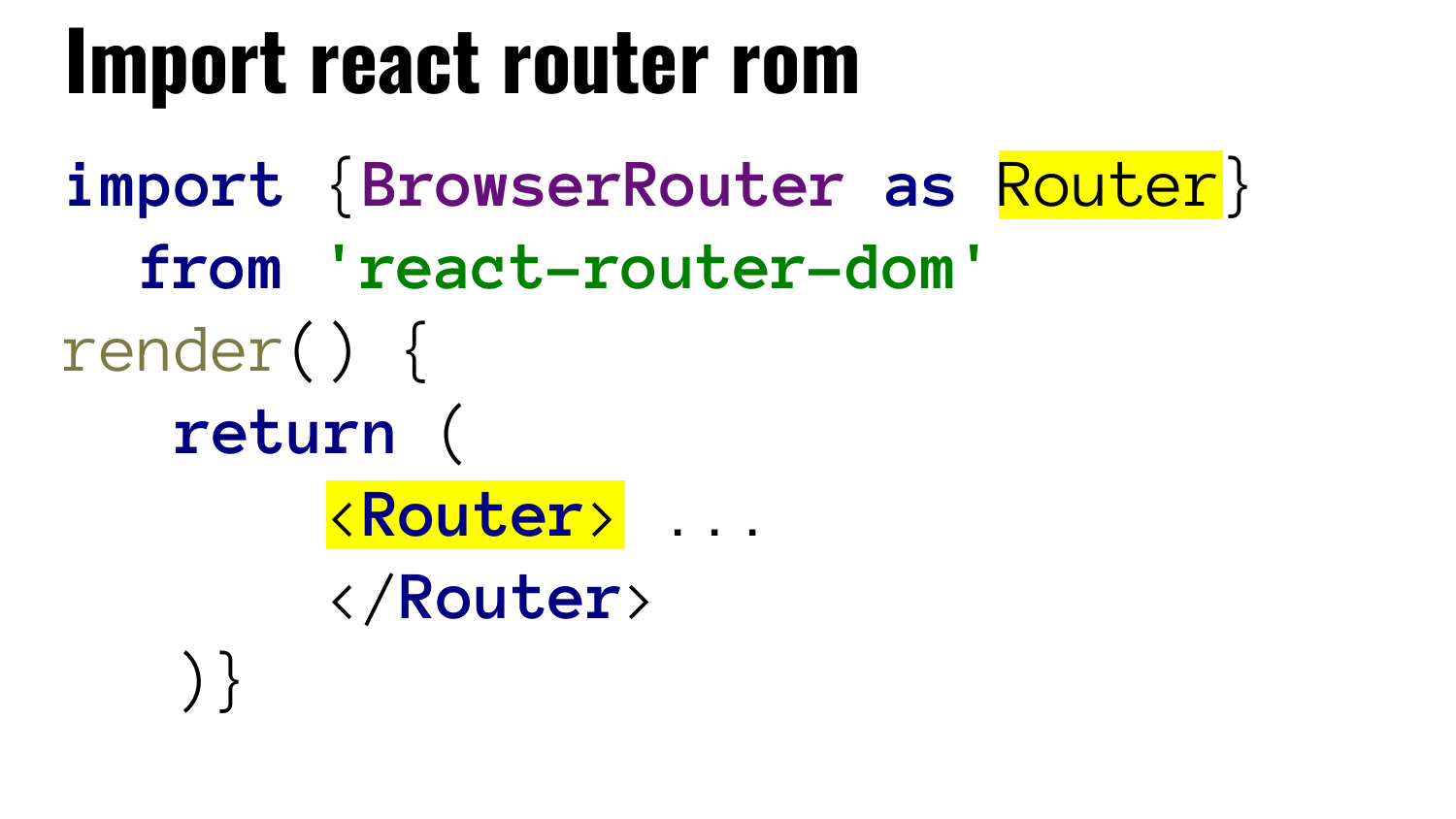

# Import react router rom
import {BrowserRouter as Router}
from 'react-router-dom'
render() {
   return (
       <Router> ...
       </Router>
   )}